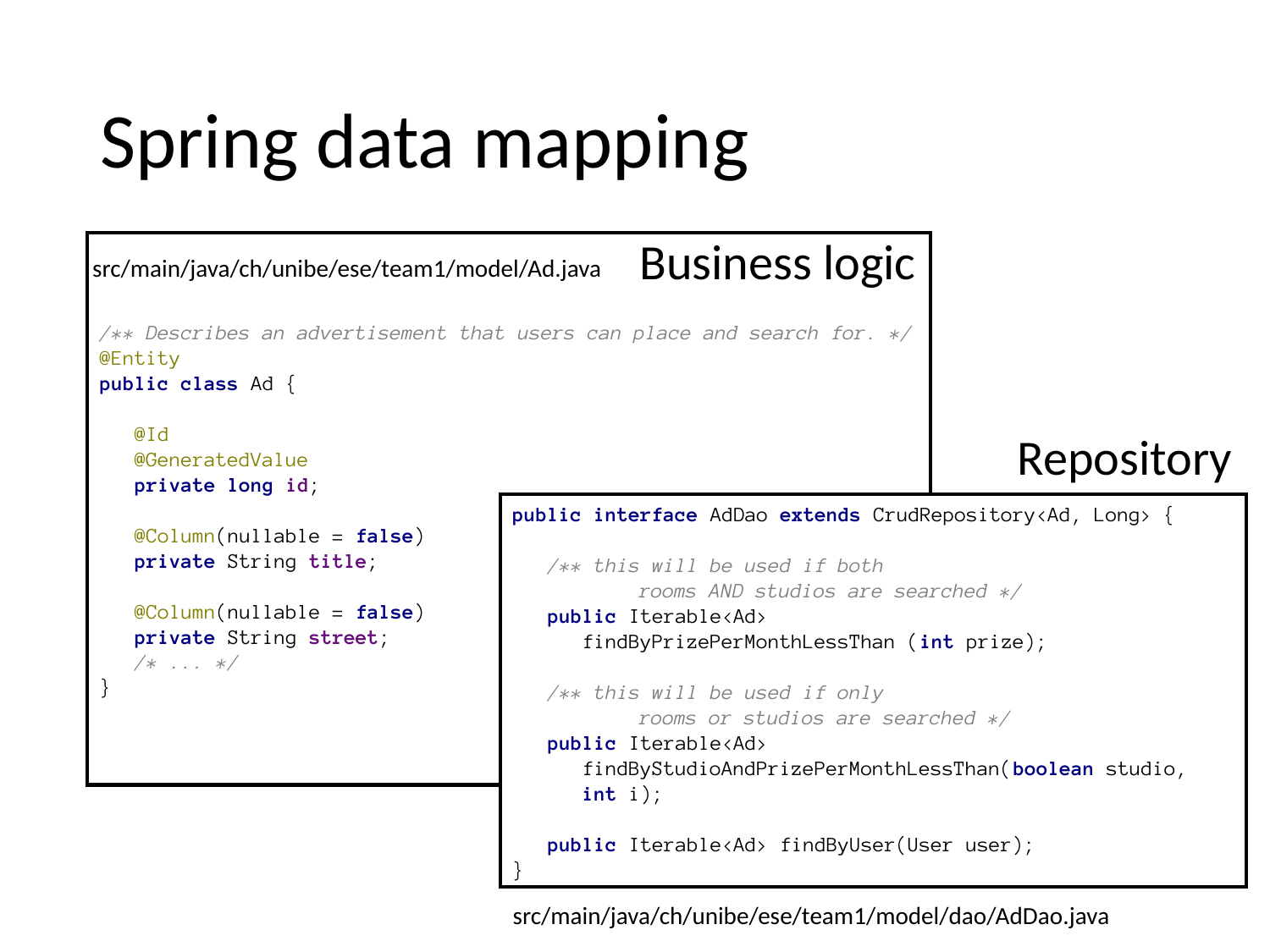

# Spring data mapping
Business logic
src/main/java/ch/unibe/ese/team1/model/Ad.java
/** Describes an advertisement that users can place and search for. */
@Entity
public class Ad {
   @Id
   @GeneratedValue
   private long id;
   @Column(nullable = false)
   private String title;
   @Column(nullable = false)
   private String street;
   /* ... */
}
Repository
public interface AdDao extends CrudRepository<Ad, Long> {
   /** this will be used if both
	rooms AND studios are searched */
   public Iterable<Ad>
      findByPrizePerMonthLessThan (int prize);
   /** this will be used if only
	rooms or studios are searched */
   public Iterable<Ad>
      findByStudioAndPrizePerMonthLessThan(boolean studio,
      int i);
   public Iterable<Ad> findByUser(User user);
}
src/main/java/ch/unibe/ese/team1/model/dao/AdDao.java